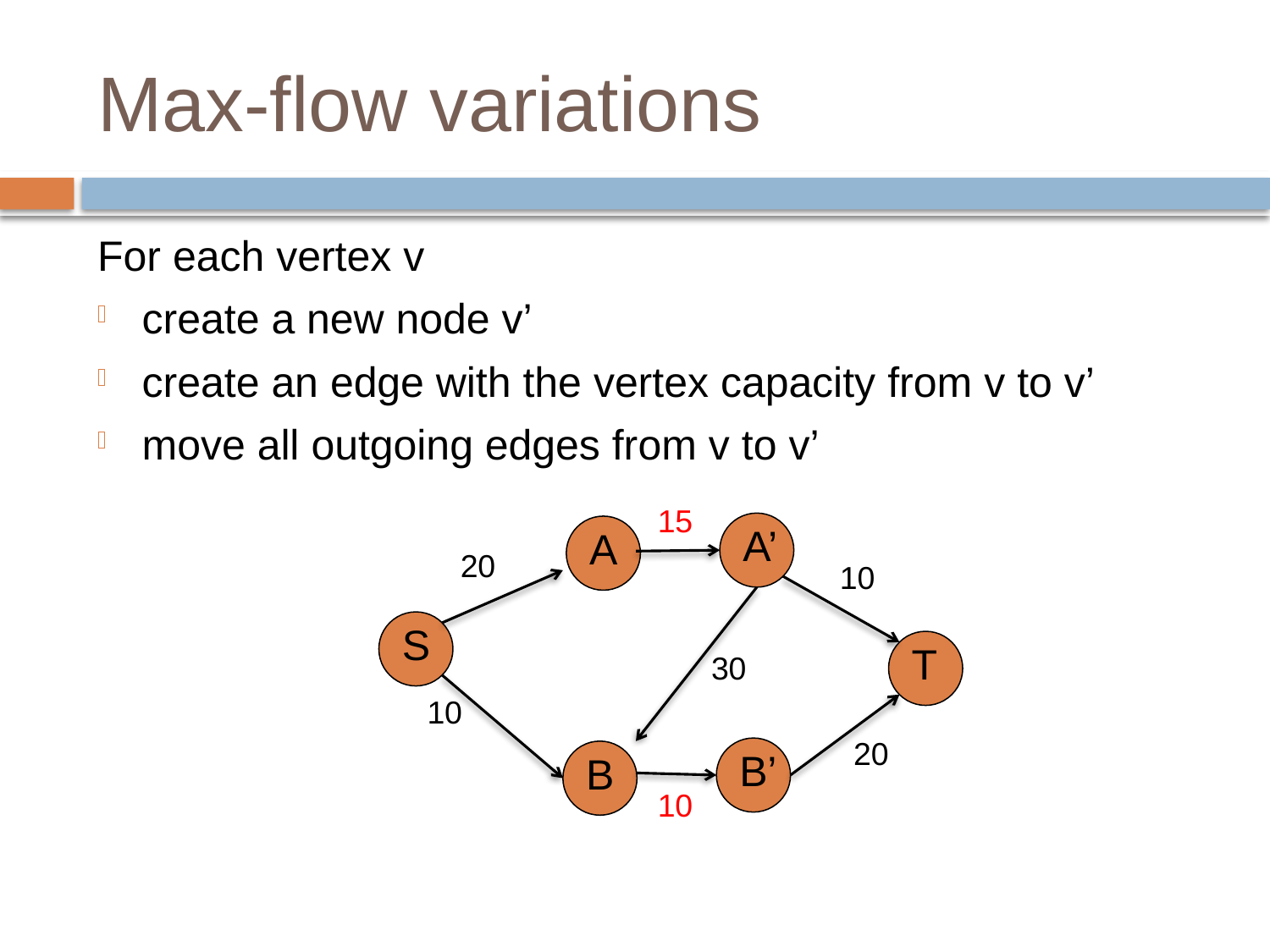

# Max-flow variations
For each vertex v
create a new node v’
create an edge with the vertex capacity from v to v’
move all outgoing edges from v to v’

15

A’

A
20
10

S

T
30
10
20

B’

B
10